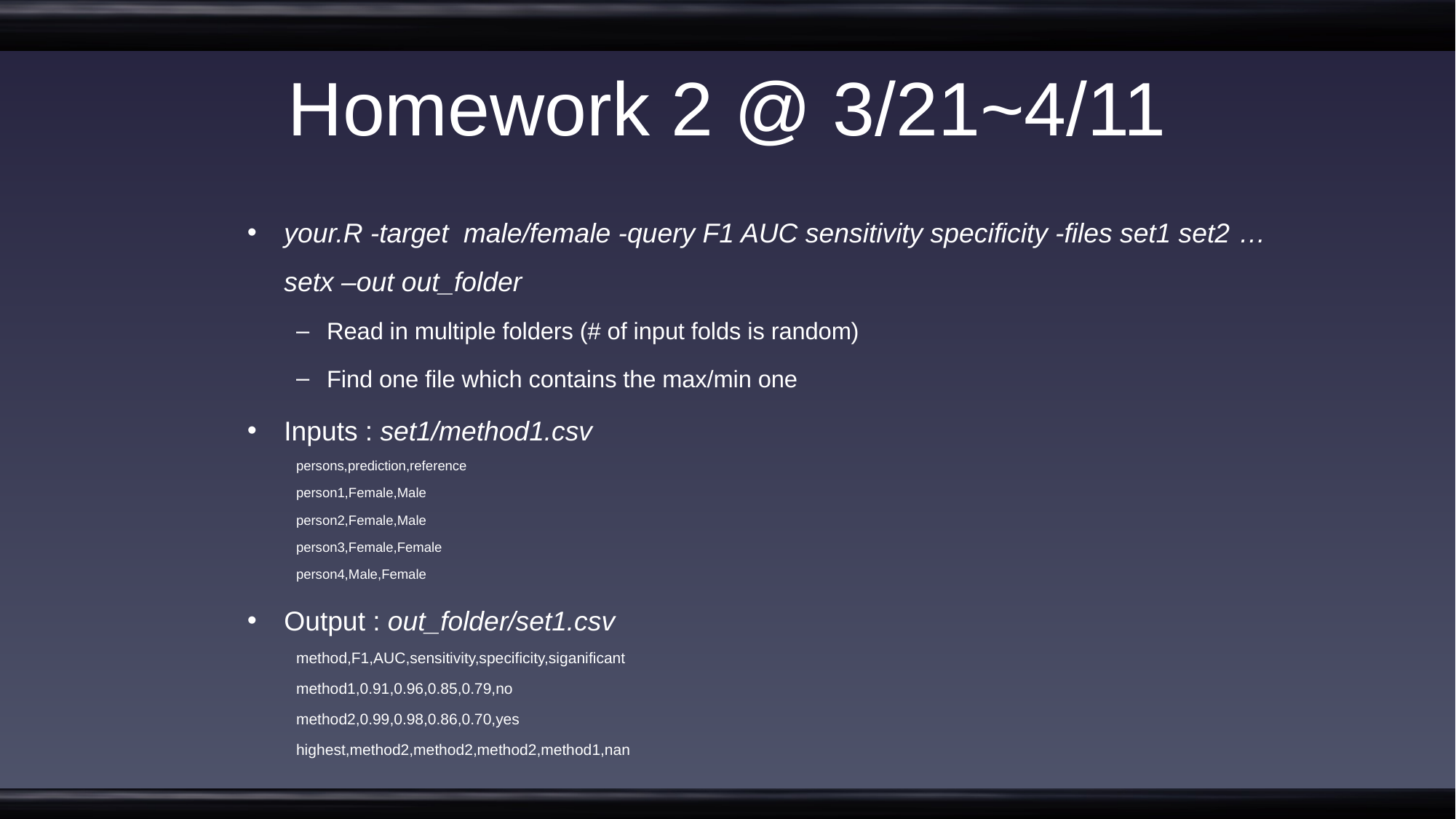

# Homework 2 @ 3/21~4/11
your.R -target  male/female -query F1 AUC sensitivity specificity -files set1 set2 … setx –out out_folder
Read in multiple folders (# of input folds is random)
Find one file which contains the max/min one
Inputs : set1/method1.csv
persons,prediction,reference
person1,Female,Male
person2,Female,Male
person3,Female,Female
person4,Male,Female
Output : out_folder/set1.csv
method,F1,AUC,sensitivity,specificity,siganificant
method1,0.91,0.96,0.85,0.79,no
method2,0.99,0.98,0.86,0.70,yes
highest,method2,method2,method2,method1,nan